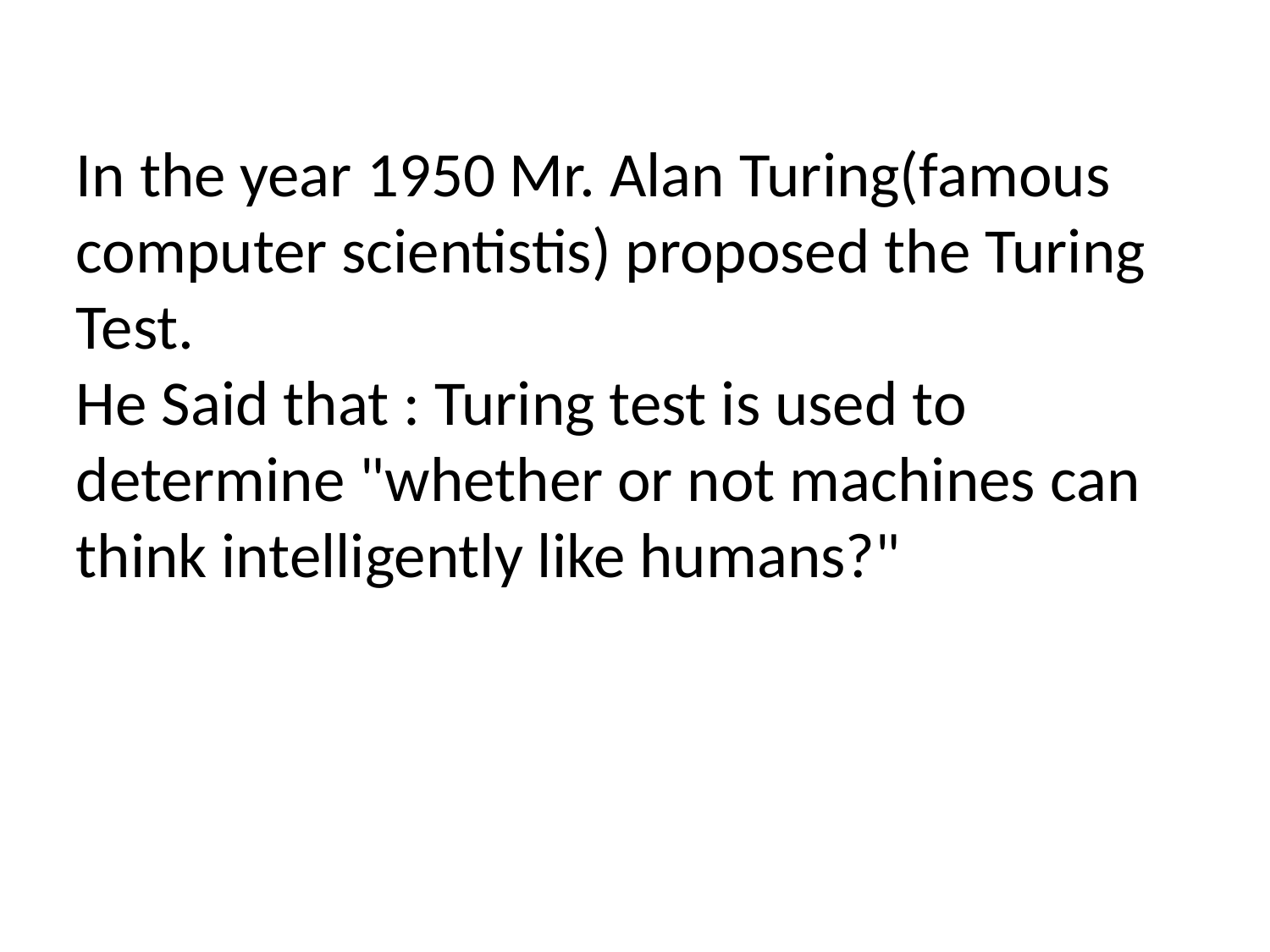

In the year 1950 Mr. Alan Turing(famous computer scientistis) proposed the Turing Test.
He Said that : Turing test is used to determine "whether or not machines can think intelligently like humans?"